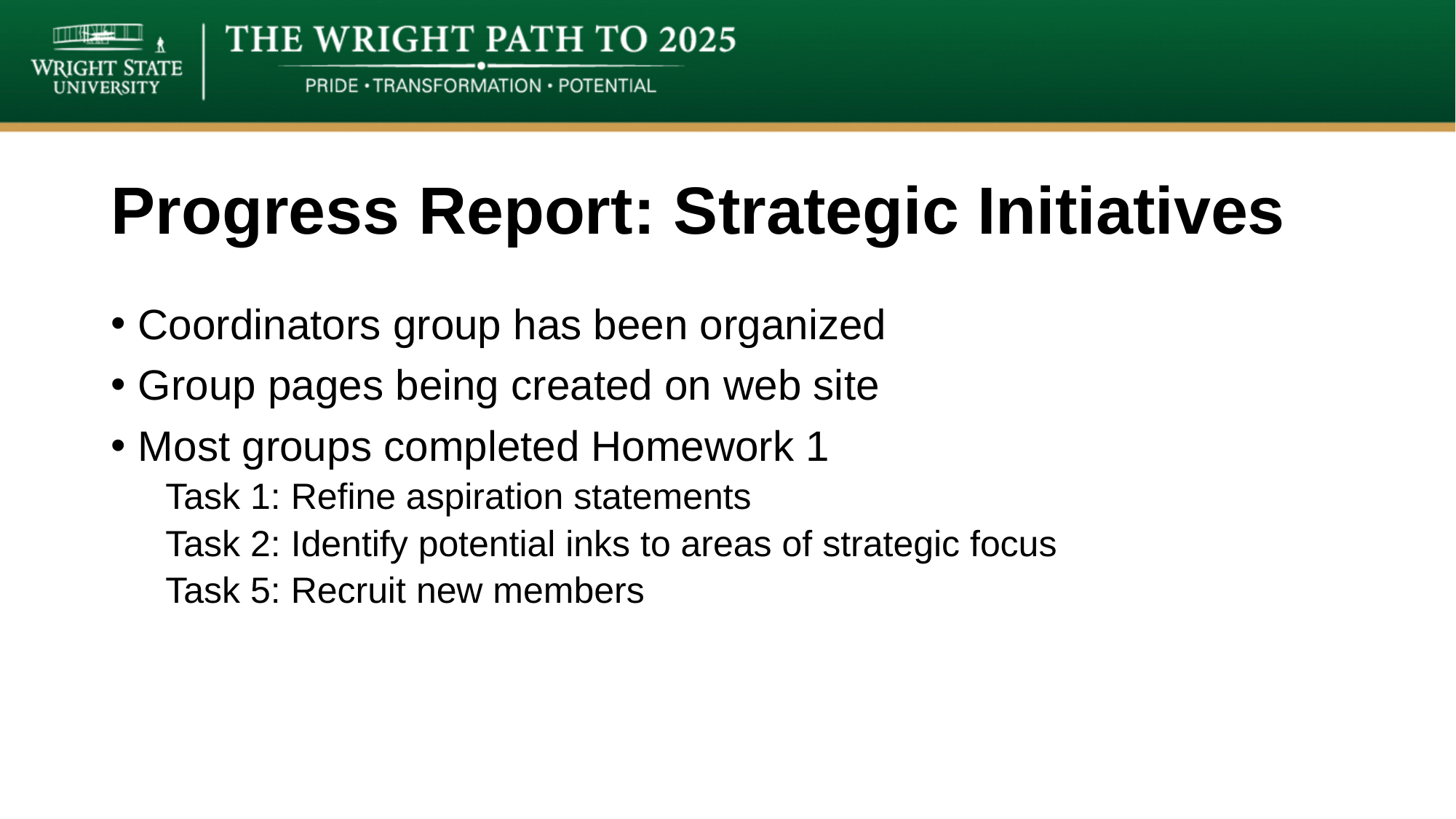

# Progress Report: Strategic Initiatives
Coordinators group has been organized
Group pages being created on web site
Most groups completed Homework 1
Task 1: Refine aspiration statements
Task 2: Identify potential inks to areas of strategic focus
Task 5: Recruit new members